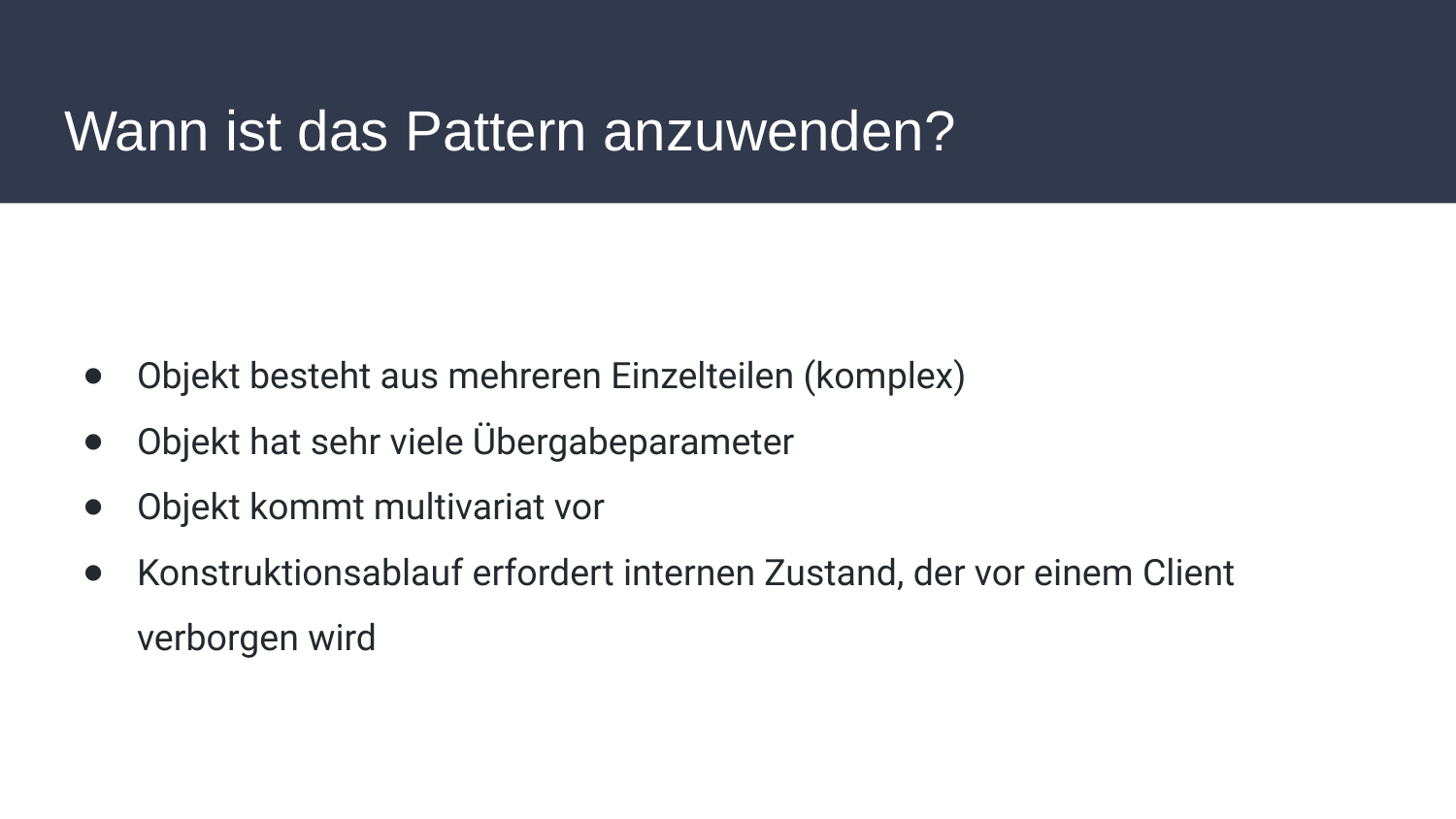

# Wann ist das Pattern anzuwenden?
Objekt besteht aus mehreren Einzelteilen (komplex)
Objekt hat sehr viele Übergabeparameter
Objekt kommt multivariat vor
Konstruktionsablauf erfordert internen Zustand, der vor einem Client verborgen wird